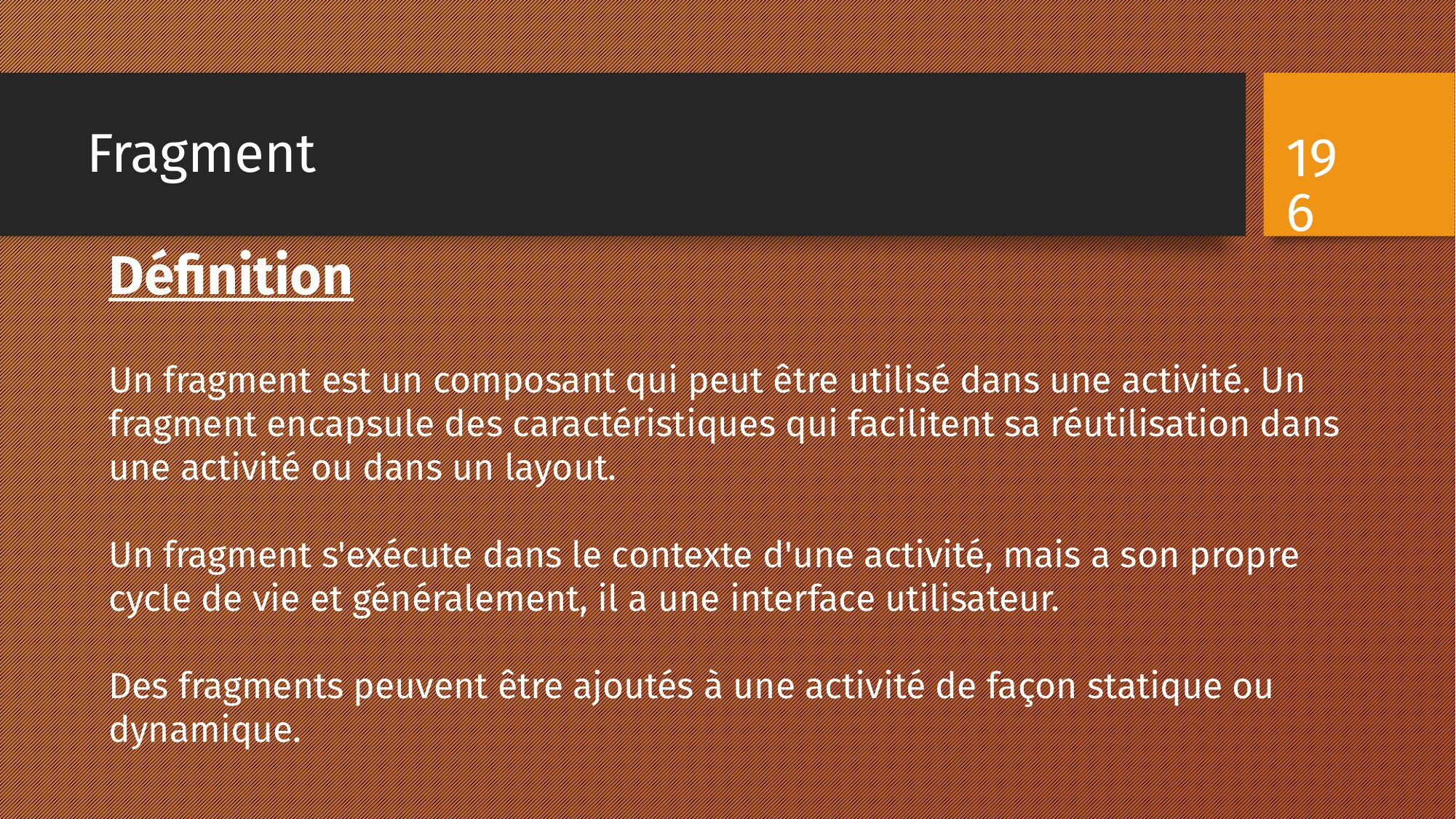

# Fragment
196
Définition

Un fragment est un composant qui peut être utilisé dans une activité. Un fragment encapsule des caractéristiques qui facilitent sa réutilisation dans une activité ou dans un layout.
Un fragment s'exécute dans le contexte d'une activité, mais a son propre cycle de vie et généralement, il a une interface utilisateur.
Des fragments peuvent être ajoutés à une activité de façon statique ou dynamique.